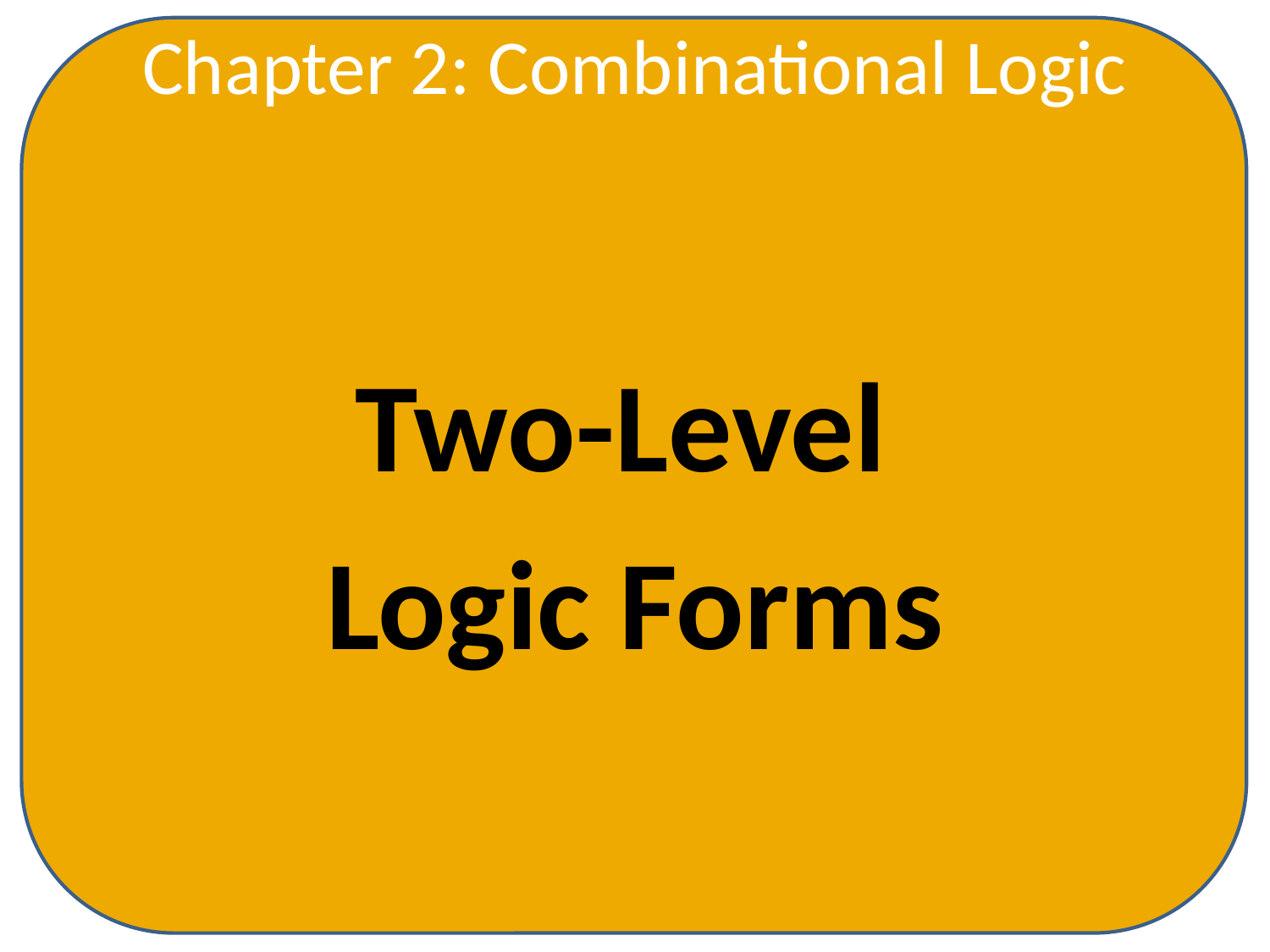

Chapter 2: Combinational Logic
Two-Level
Logic Forms